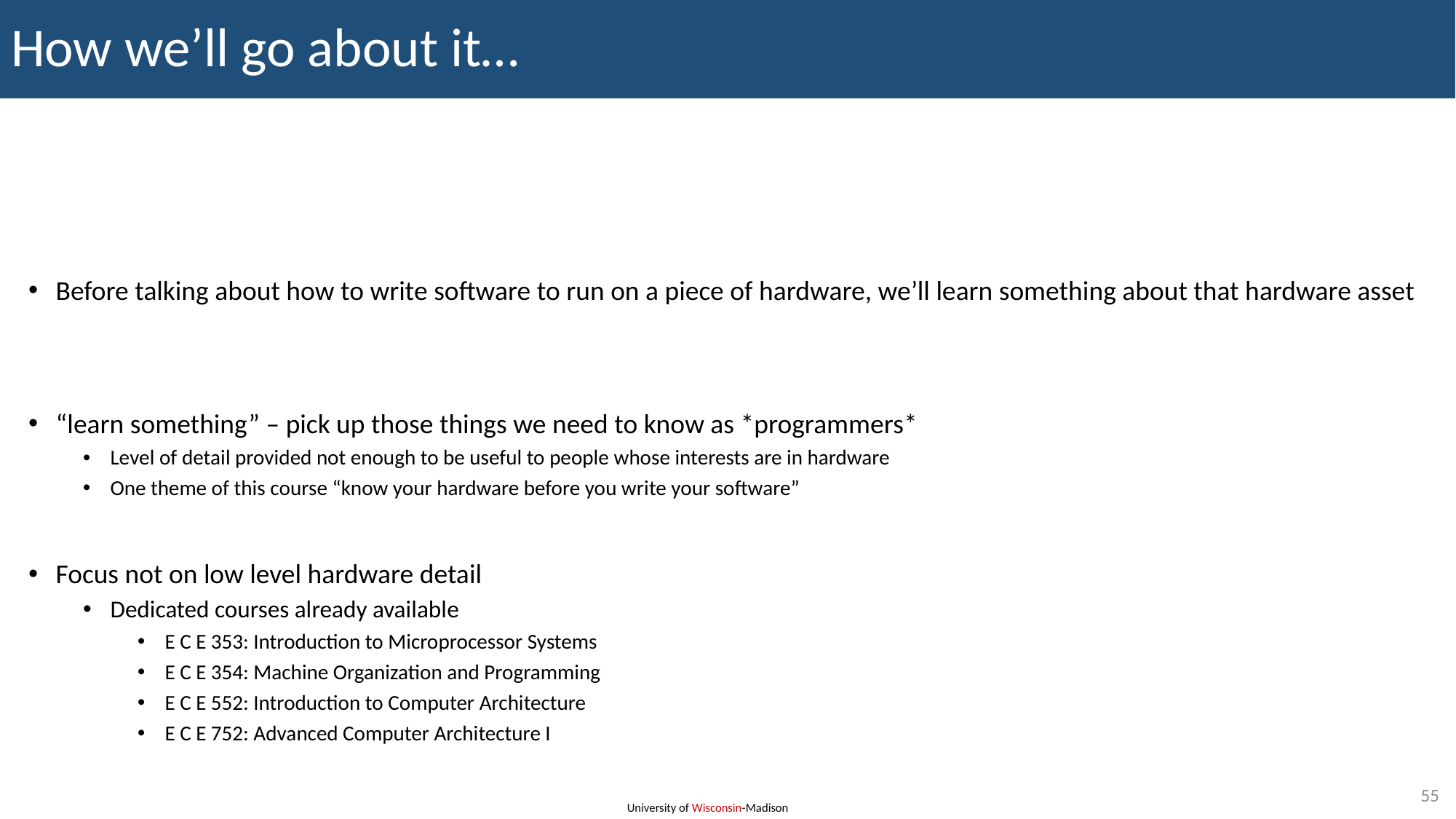

# How we’ll go about it…

Before talking about how to write software to run on a piece of hardware, we’ll learn something about that hardware asset

“learn something” – pick up those things we need to know as *programmers*
Level of detail provided not enough to be useful to people whose interests are in hardware
One theme of this course “know your hardware before you write your software”

Focus not on low level hardware detail
Dedicated courses already available
E C E 353: Introduction to Microprocessor Systems
E C E 354: Machine Organization and Programming
E C E 552: Introduction to Computer Architecture
E C E 752: Advanced Computer Architecture I
55